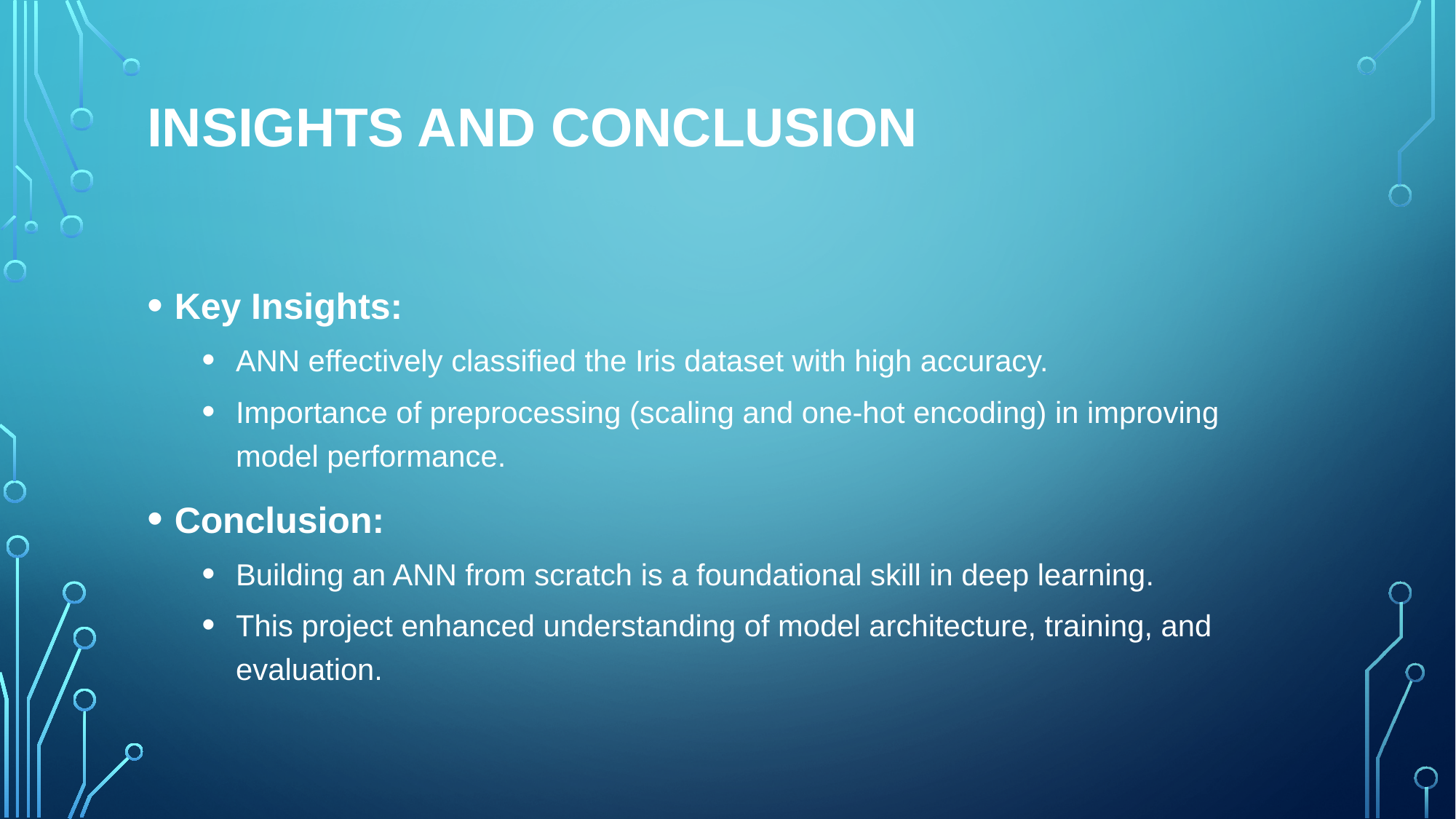

# Insights and Conclusion
Key Insights:
ANN effectively classified the Iris dataset with high accuracy.
Importance of preprocessing (scaling and one-hot encoding) in improving model performance.
Conclusion:
Building an ANN from scratch is a foundational skill in deep learning.
This project enhanced understanding of model architecture, training, and evaluation.